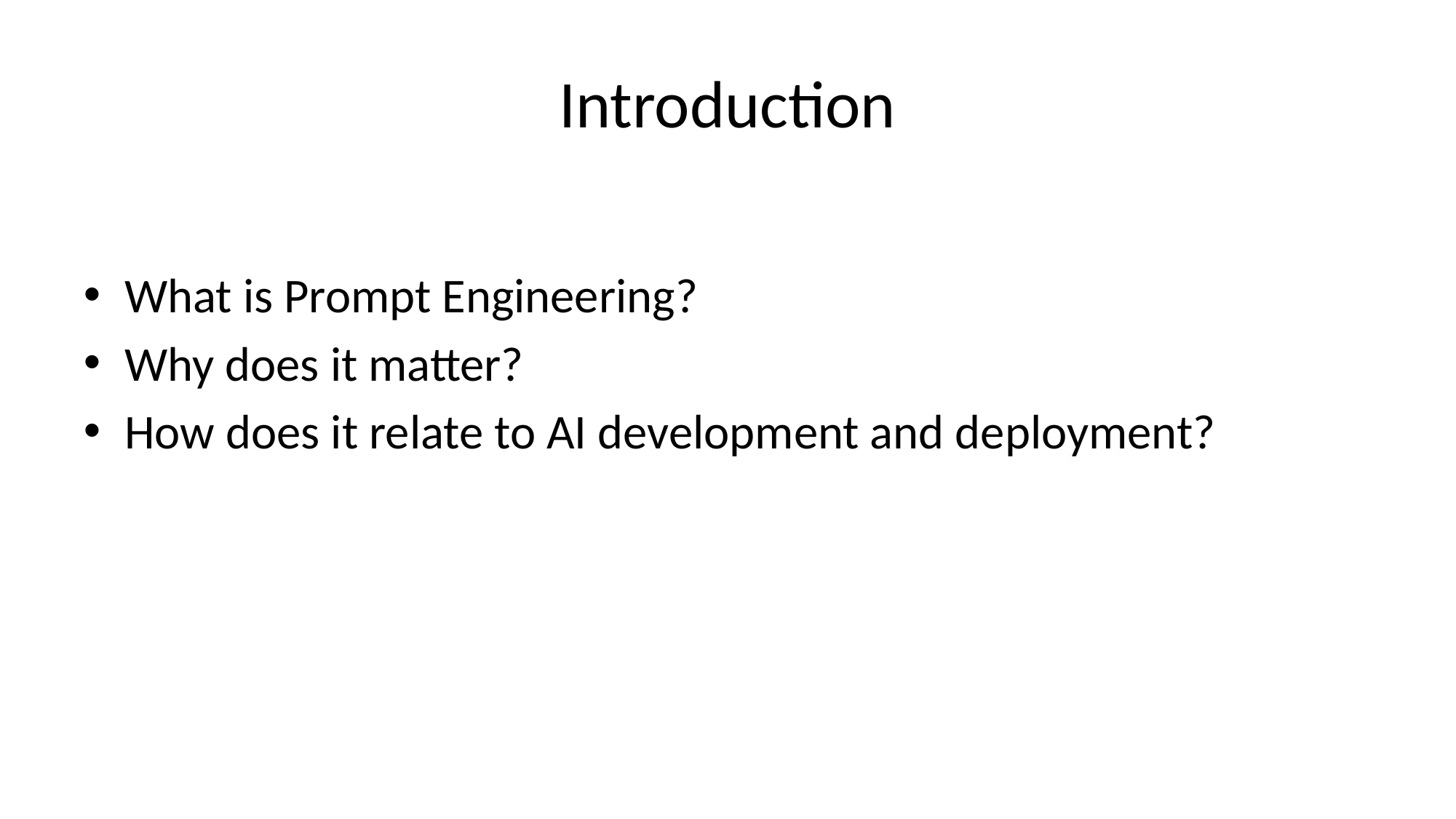

# Introduction

What is Prompt Engineering?
Why does it matter?
How does it relate to AI development and deployment?